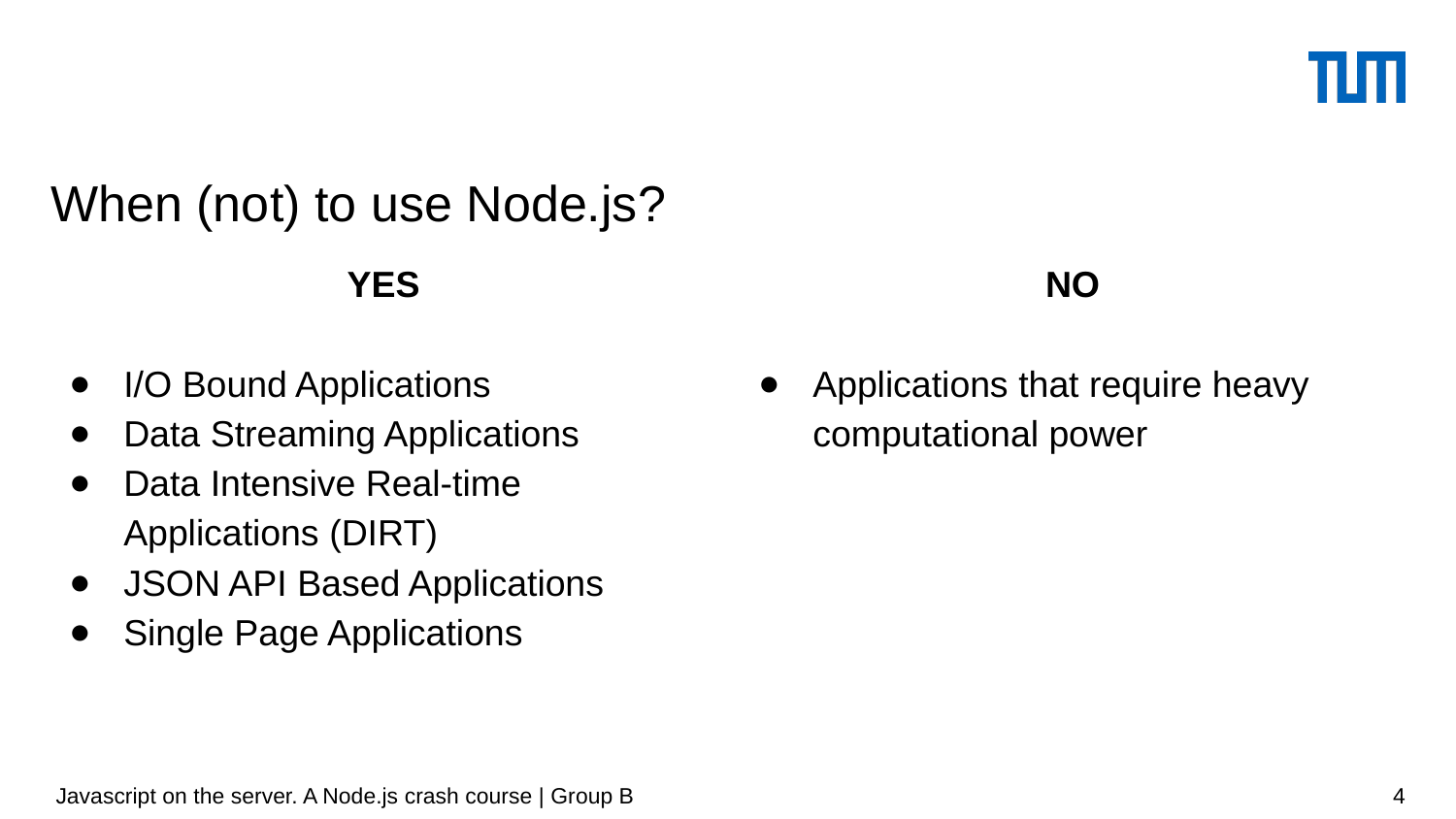

# When (not) to use Node.js?
YES

I/O Bound Applications
Data Streaming Applications
Data Intensive Real-time Applications (DIRT)
JSON API Based Applications
Single Page Applications

NO

Applications that require heavy computational power
 Javascript on the server. A Node.js crash course | Group B
4